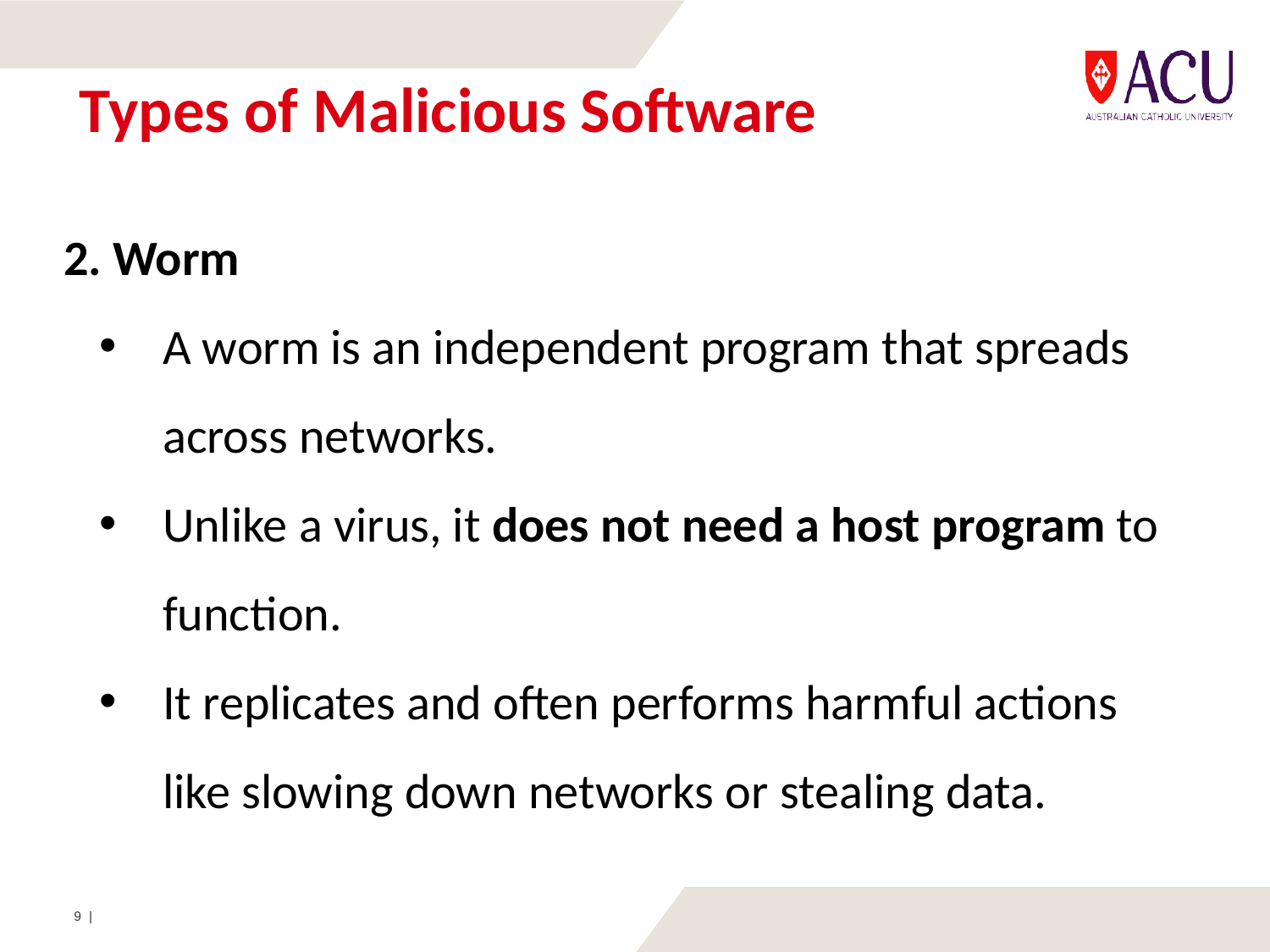

# Types of Malicious Software
2. Worm
A worm is an independent program that spreads across networks.
Unlike a virus, it does not need a host program to function.
It replicates and often performs harmful actions like slowing down networks or stealing data.
9 |